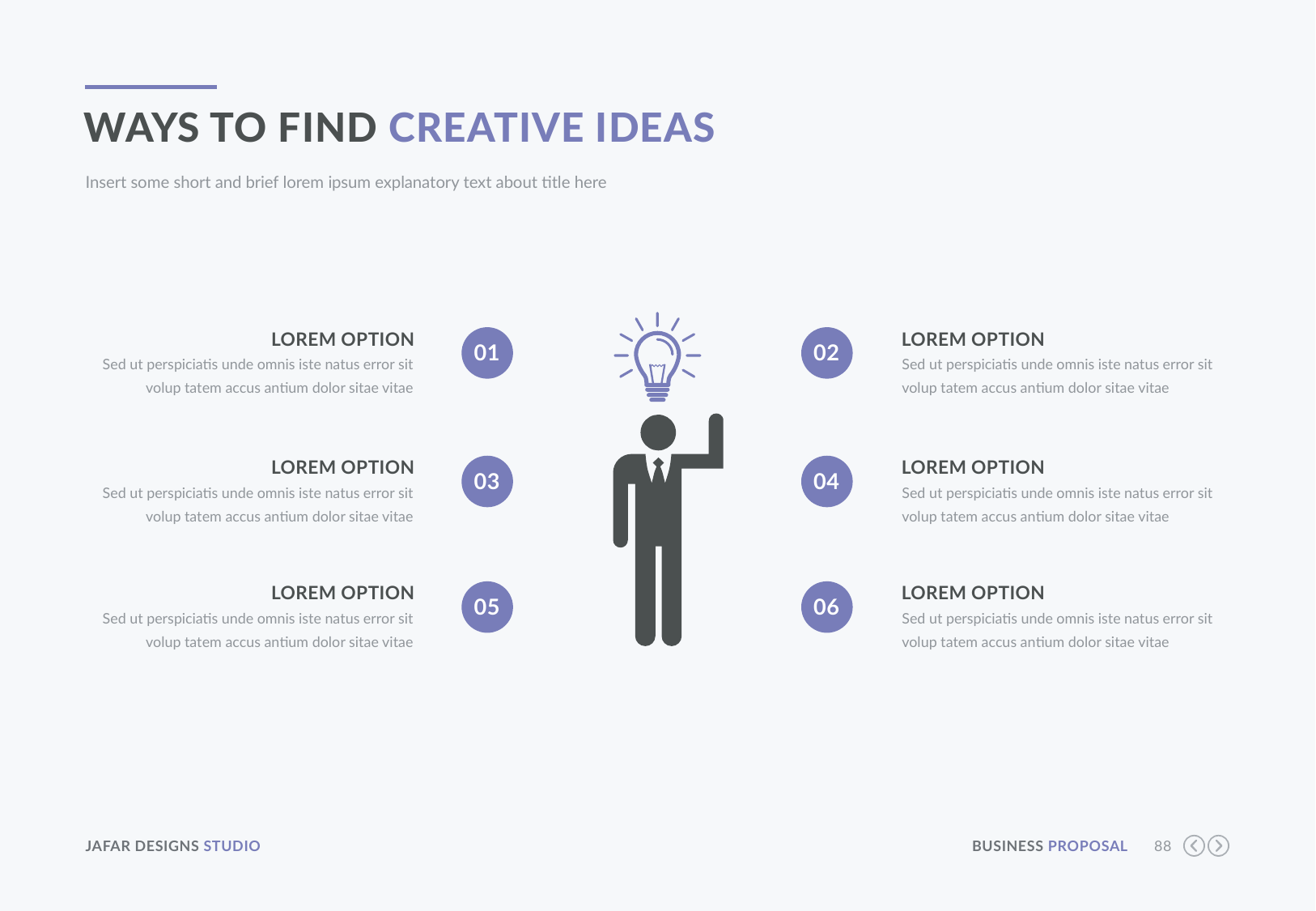

Ways to find creative ideas
Insert some short and brief lorem ipsum explanatory text about title here

Lorem option
Lorem option

01

02
Sed ut perspiciatis unde omnis iste natus error sit volup tatem accus antium dolor sitae vitae
Sed ut perspiciatis unde omnis iste natus error sit volup tatem accus antium dolor sitae vitae

Lorem option
Lorem option

03

04
Sed ut perspiciatis unde omnis iste natus error sit volup tatem accus antium dolor sitae vitae
Sed ut perspiciatis unde omnis iste natus error sit volup tatem accus antium dolor sitae vitae
Lorem option
Lorem option

05

06
Sed ut perspiciatis unde omnis iste natus error sit volup tatem accus antium dolor sitae vitae
Sed ut perspiciatis unde omnis iste natus error sit volup tatem accus antium dolor sitae vitae